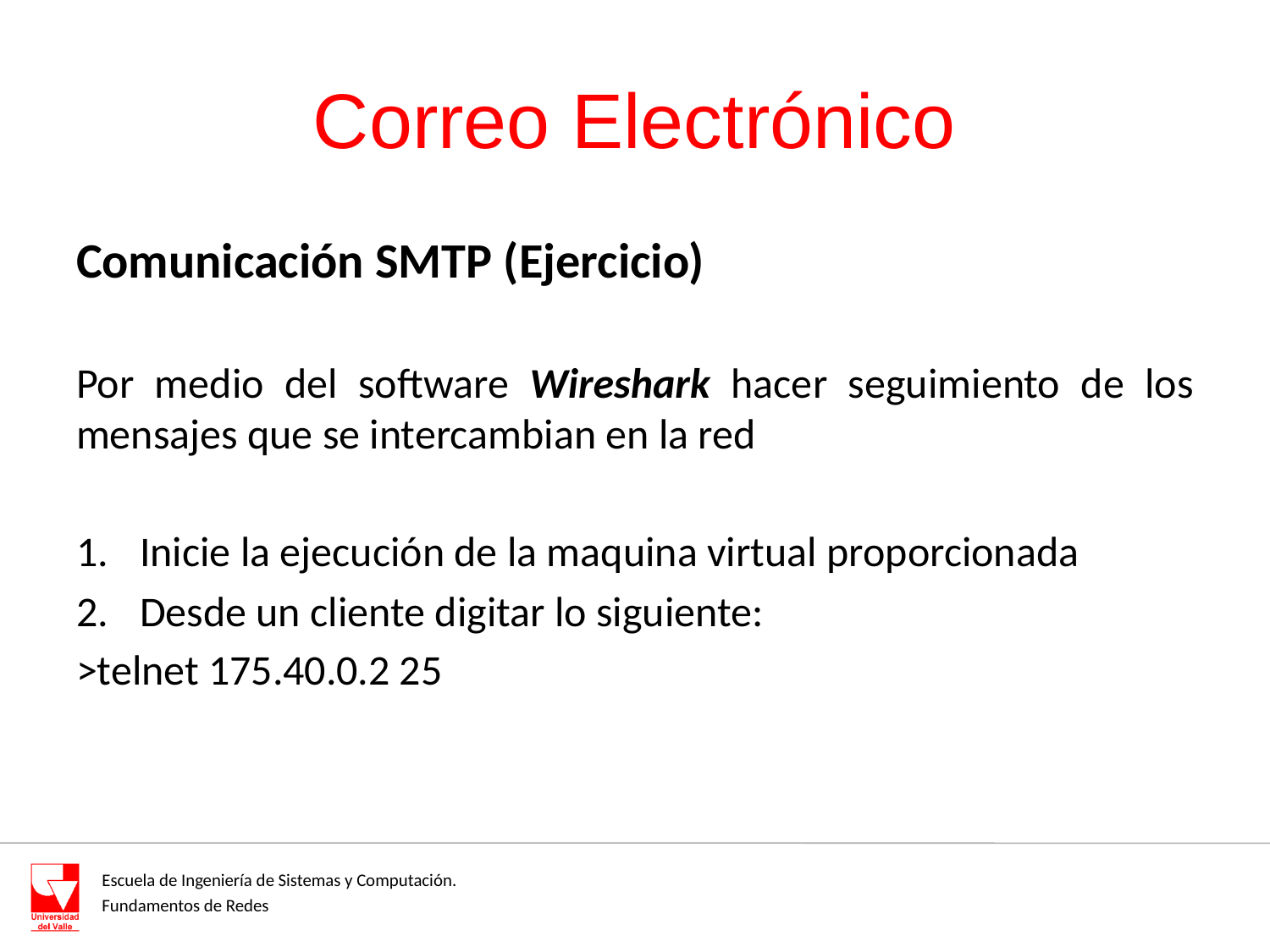

# Correo Electrónico
Comunicación SMTP (Ejercicio)

Por medio del software Wireshark hacer seguimiento de los mensajes que se intercambian en la red

Inicie la ejecución de la maquina virtual proporcionada
Desde un cliente digitar lo siguiente:
>telnet 175.40.0.2 25